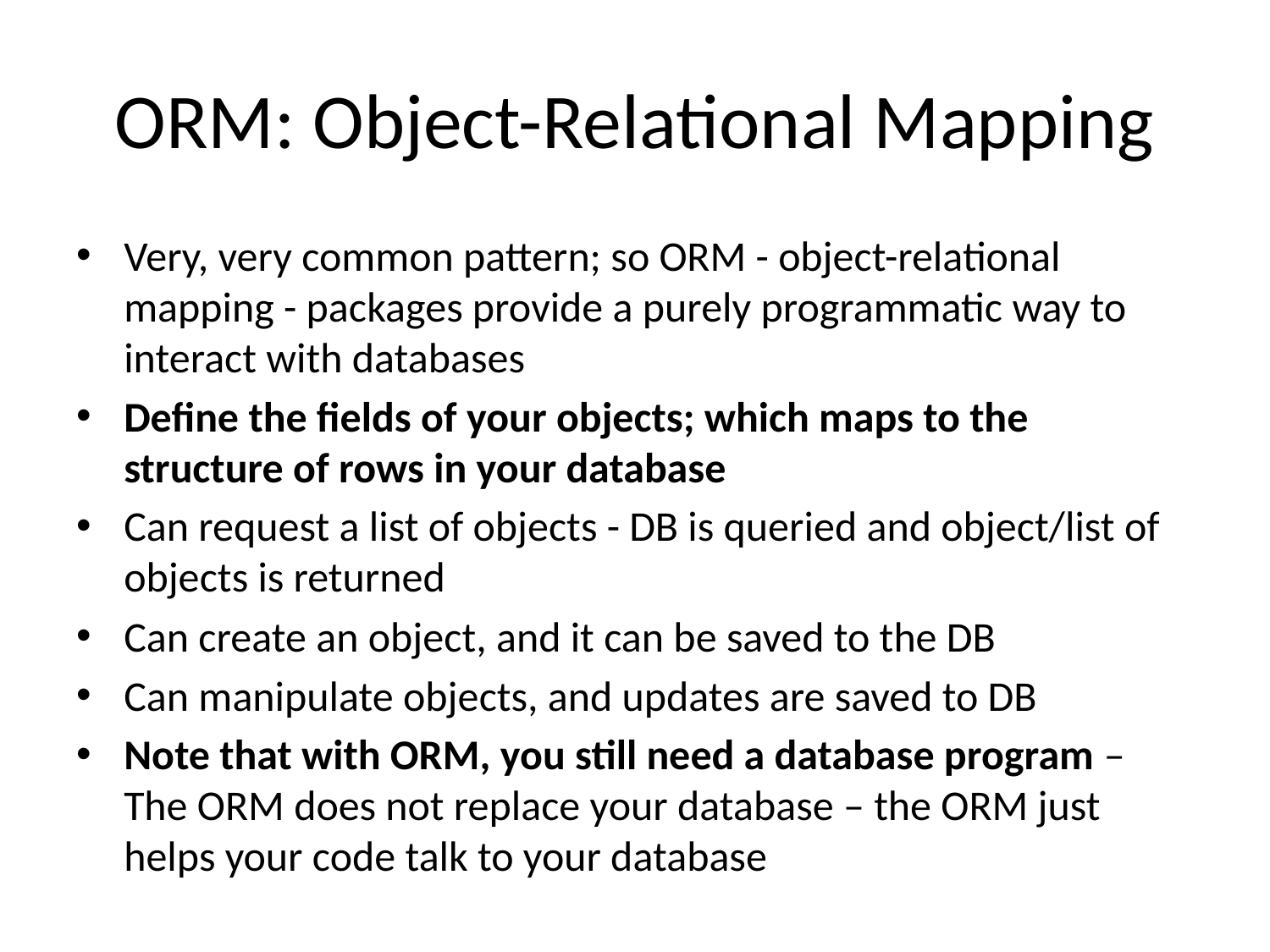

# ORM: Object-Relational Mapping
Very, very common pattern; so ORM - object-relational mapping - packages provide a purely programmatic way to interact with databases
Define the fields of your objects; which maps to the structure of rows in your database
Can request a list of objects - DB is queried and object/list of objects is returned
Can create an object, and it can be saved to the DB
Can manipulate objects, and updates are saved to DB
Note that with ORM, you still need a database program – The ORM does not replace your database – the ORM just helps your code talk to your database